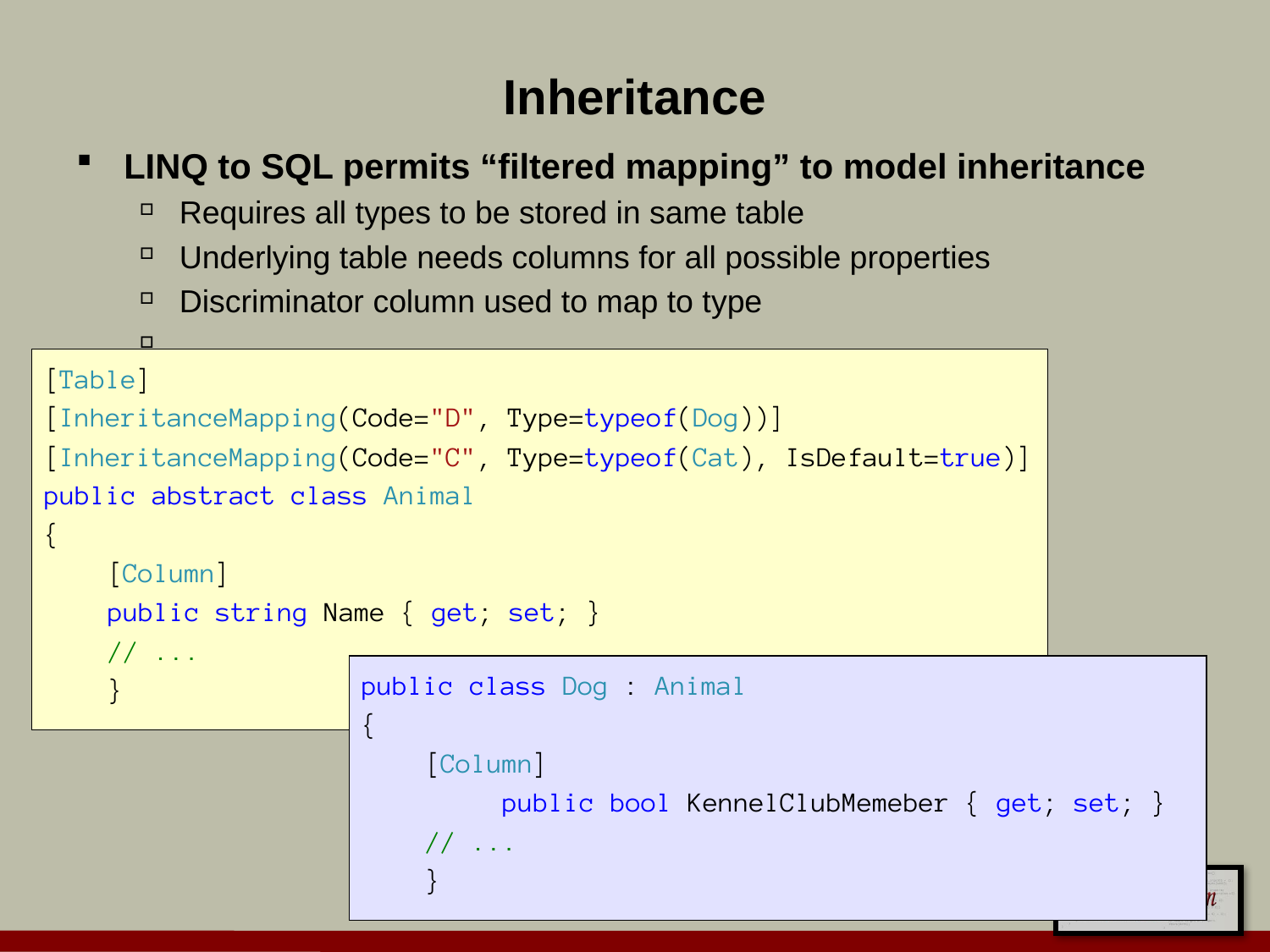

# Inheritance
LINQ to SQL permits “filtered mapping” to model inheritance
Requires all types to be stored in same table
Underlying table needs columns for all possible properties
Discriminator column used to map to type
.
[Table]
[InheritanceMapping(Code="D", Type=typeof(Dog))]
[InheritanceMapping(Code="C", Type=typeof(Cat), IsDefault=true)]
public abstract class Animal
{
[Column]
public string Name { get; set; }
// ...
}

public class Dog : Animal
{
[Column]
     public bool KennelClubMemeber { get; set; }
// ...
}